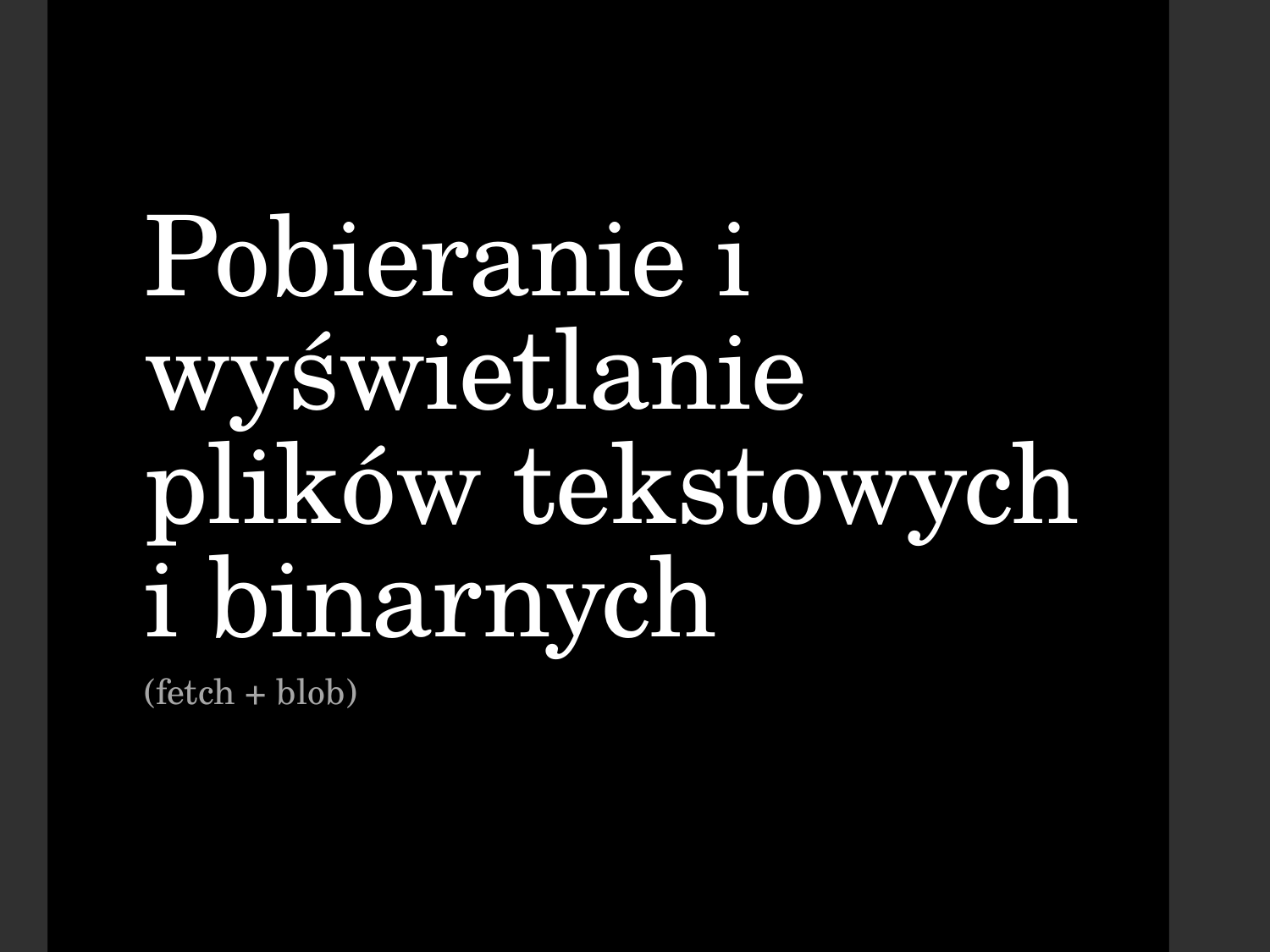

# Pobieranie i wyświetlanie plików tekstowych i binarnych
(fetch + blob)